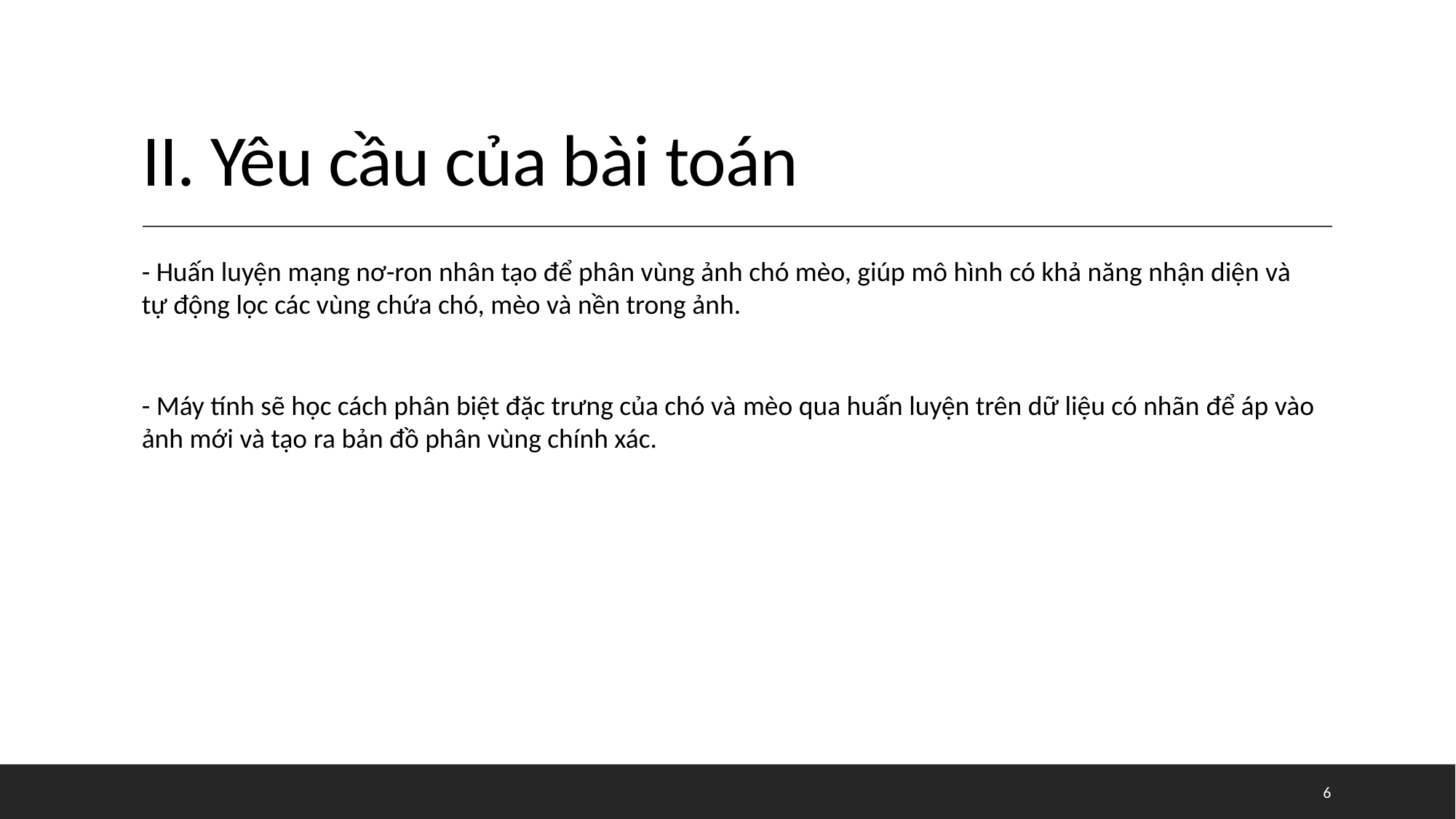

# II. Yêu cầu của bài toán
- Huấn luyện mạng nơ-ron nhân tạo để phân vùng ảnh chó mèo, giúp mô hình có khả năng nhận diện và tự động lọc các vùng chứa chó, mèo và nền trong ảnh.
- Máy tính sẽ học cách phân biệt đặc trưng của chó và mèo qua huấn luyện trên dữ liệu có nhãn để áp vào ảnh mới và tạo ra bản đồ phân vùng chính xác.

6